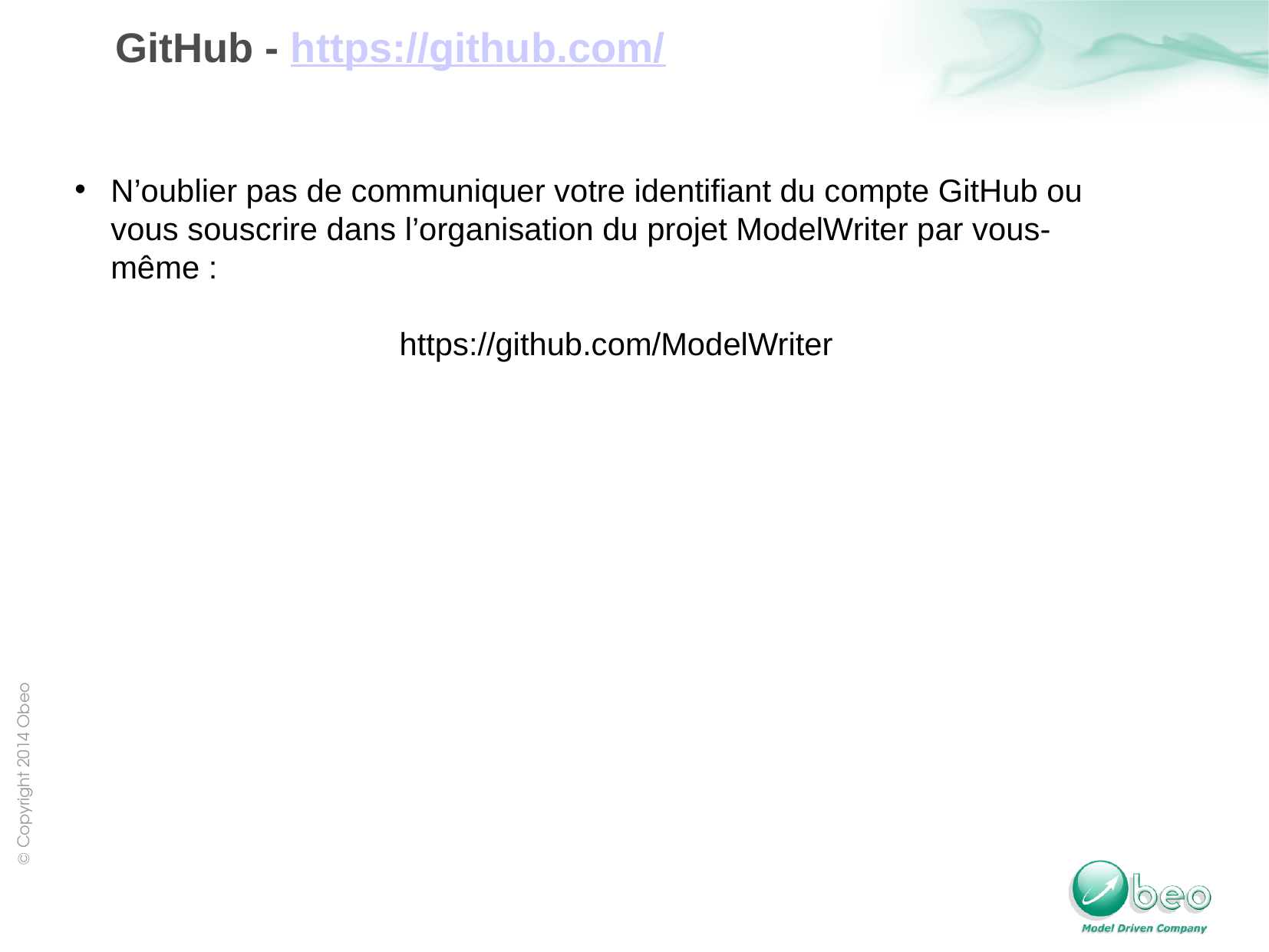

GitHub - https://github.com/
N’oublier pas de communiquer votre identifiant du compte GitHub ou vous souscrire dans l’organisation du projet ModelWriter par vous-même :

https://github.com/ModelWriter